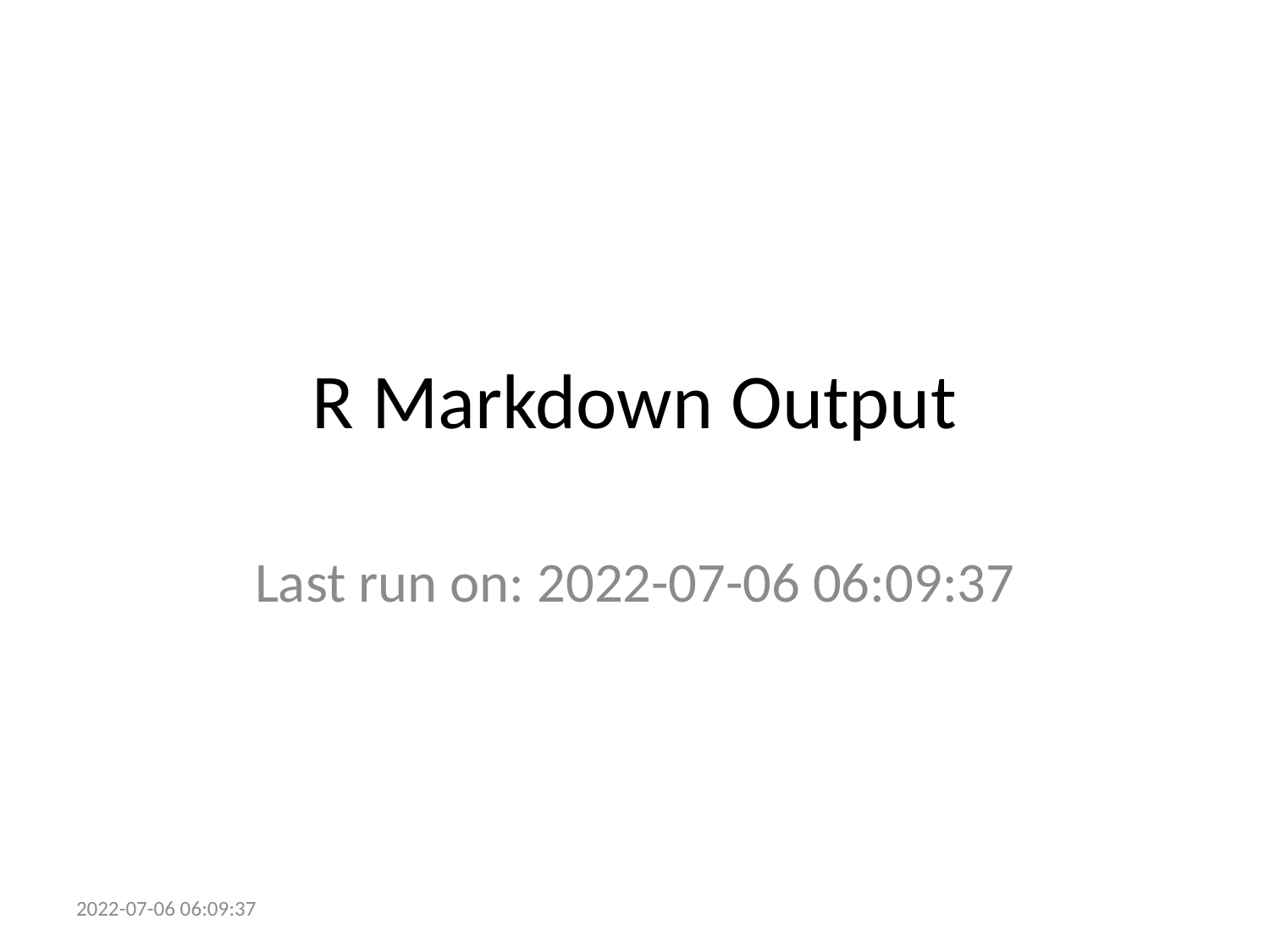

# R Markdown Output
Last run on: 2022-07-06 06:09:37
2022-07-06 06:09:37